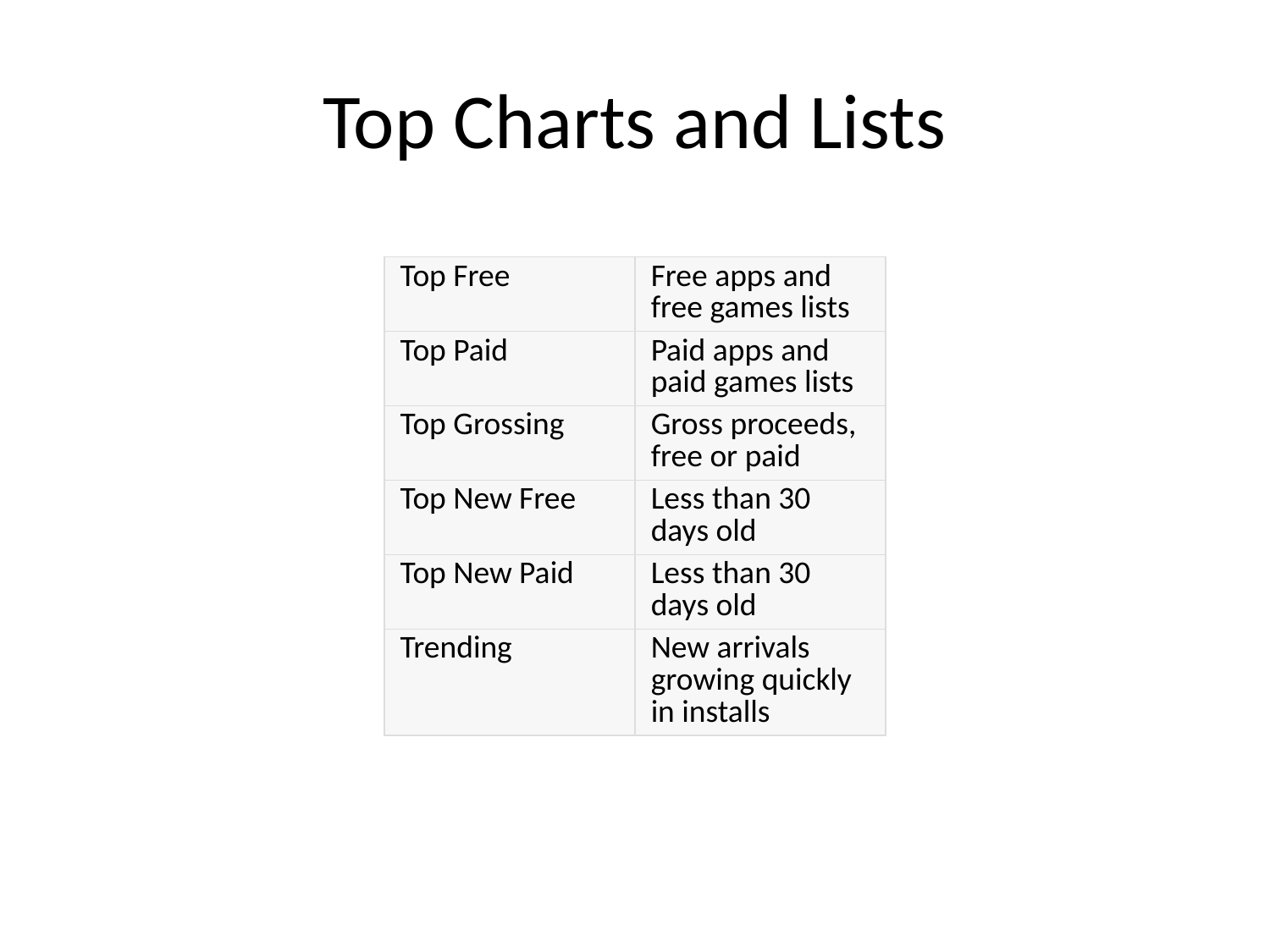

# Top Charts and Lists
| Top Free | Free apps and free games lists |
| --- | --- |
| Top Paid | Paid apps and paid games lists |
| Top Grossing | Gross proceeds, free or paid |
| Top New Free | Less than 30 days old |
| Top New Paid | Less than 30 days old |
| Trending | New arrivals growing quickly in installs |